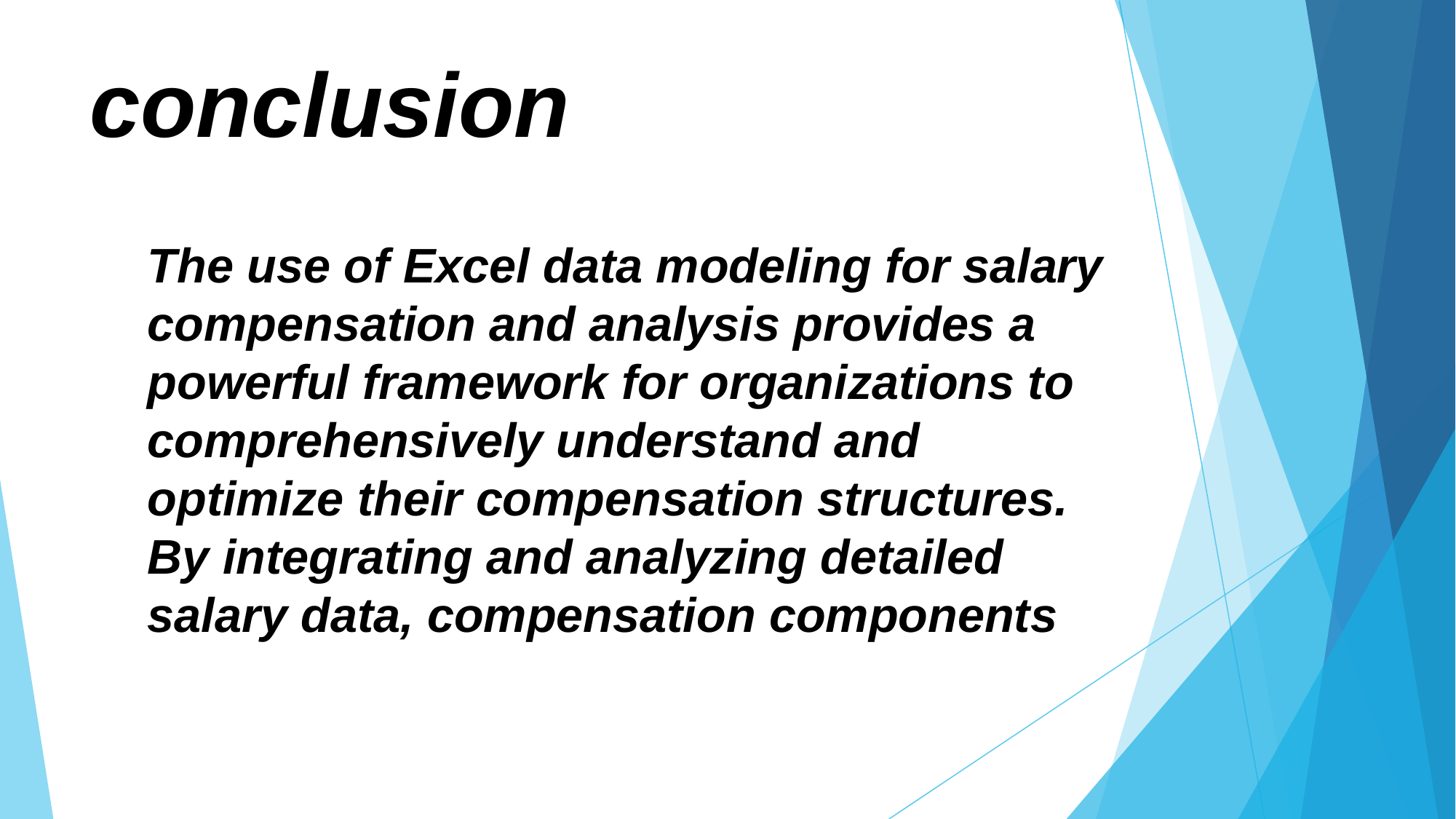

# conclusion
The use of Excel data modeling for salary
compensation and analysis provides a
powerful framework for organizations to
comprehensively understand and
optimize their compensation structures.
By integrating and analyzing detailed
salary data, compensation components